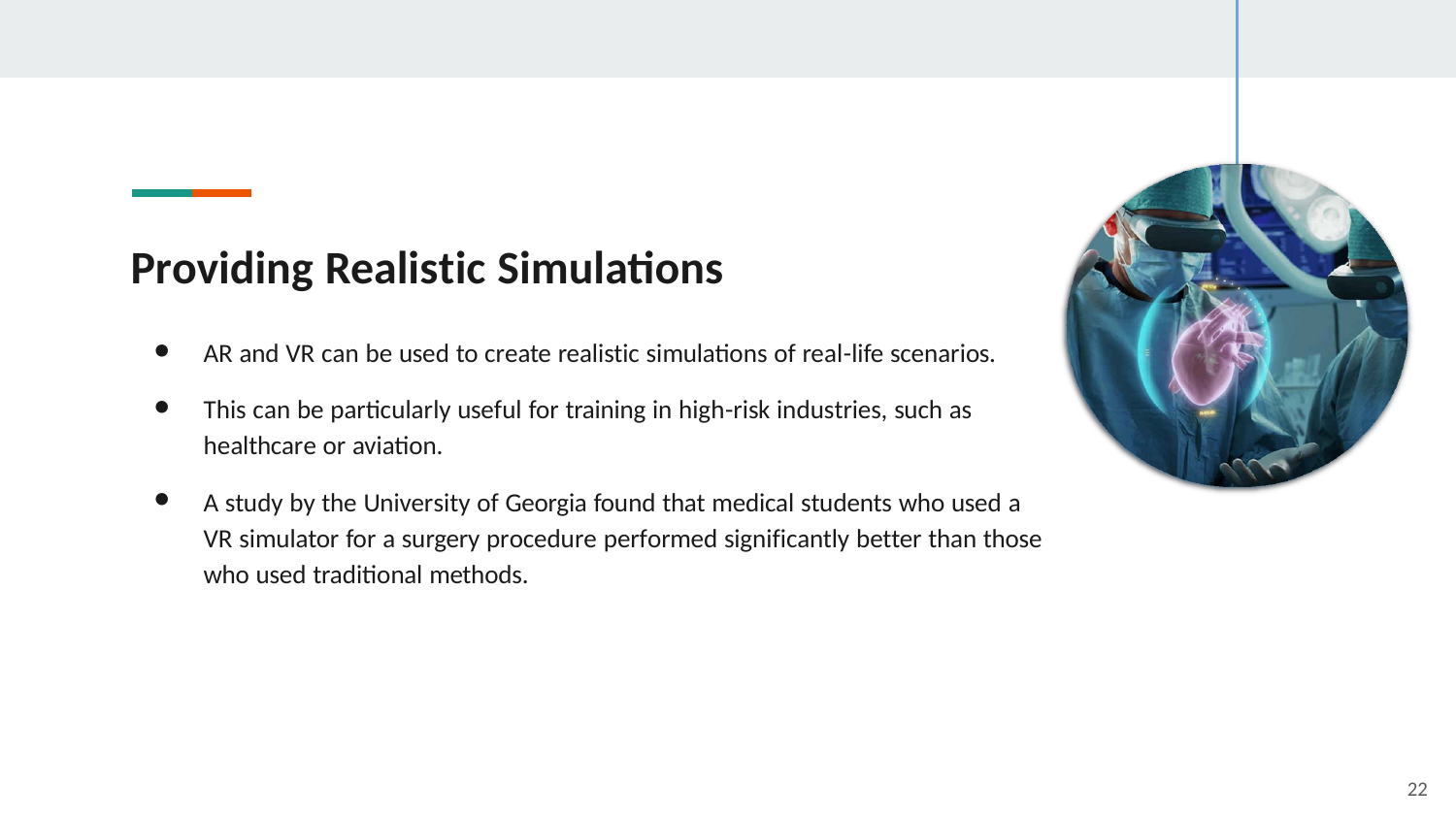

# Providing Realistic Simulations
AR and VR can be used to create realistic simulations of real-life scenarios.
This can be particularly useful for training in high-risk industries, such as healthcare or aviation.
A study by the University of Georgia found that medical students who used a VR simulator for a surgery procedure performed significantly better than those who used traditional methods.
22